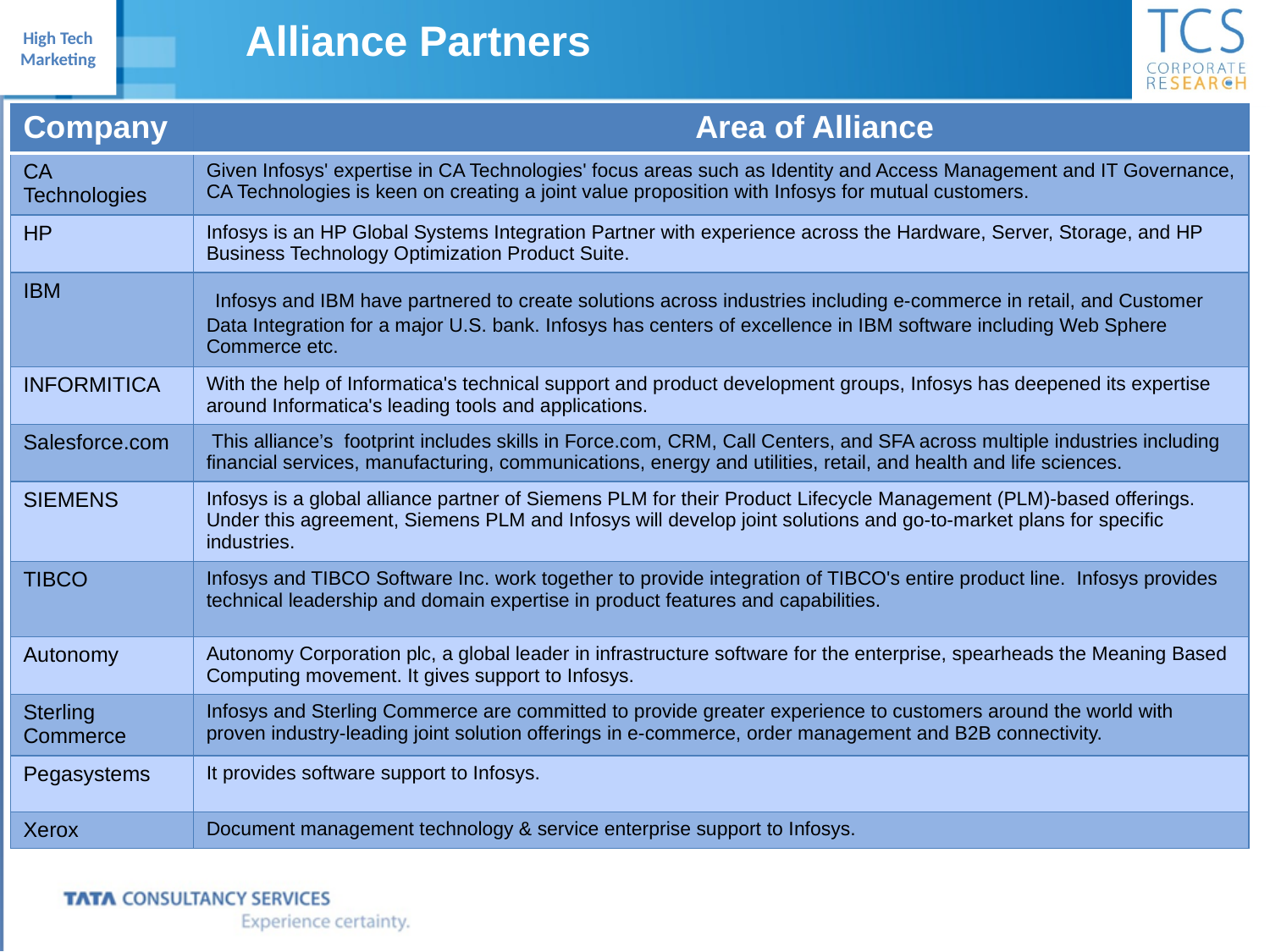

Alliance Partners
| Company | Area of Alliance |
| --- | --- |
| CA Technologies | Given Infosys' expertise in CA Technologies' focus areas such as Identity and Access Management and IT Governance, CA Technologies is keen on creating a joint value proposition with Infosys for mutual customers. |
| HP | Infosys is an HP Global Systems Integration Partner with experience across the Hardware, Server, Storage, and HP Business Technology Optimization Product Suite. |
| IBM | Infosys and IBM have partnered to create solutions across industries including e-commerce in retail, and Customer Data Integration for a major U.S. bank. Infosys has centers of excellence in IBM software including Web Sphere Commerce etc. |
| INFORMITICA | With the help of Informatica's technical support and product development groups, Infosys has deepened its expertise around Informatica's leading tools and applications. |
| Salesforce.com | This alliance’s footprint includes skills in Force.com, CRM, Call Centers, and SFA across multiple industries including financial services, manufacturing, communications, energy and utilities, retail, and health and life sciences. |
| SIEMENS | Infosys is a global alliance partner of Siemens PLM for their Product Lifecycle Management (PLM)-based offerings. Under this agreement, Siemens PLM and Infosys will develop joint solutions and go-to-market plans for specific industries. |
| TIBCO | Infosys and TIBCO Software Inc. work together to provide integration of TIBCO's entire product line.  Infosys provides technical leadership and domain expertise in product features and capabilities. |
| Autonomy | Autonomy Corporation plc, a global leader in infrastructure software for the enterprise, spearheads the Meaning Based Computing movement. It gives support to Infosys. |
| Sterling Commerce | Infosys and Sterling Commerce are committed to provide greater experience to customers around the world with proven industry-leading joint solution offerings in e-commerce, order management and B2B connectivity. |
| Pegasystems | It provides software support to Infosys. |
| Xerox | Document management technology & service enterprise support to Infosys. |